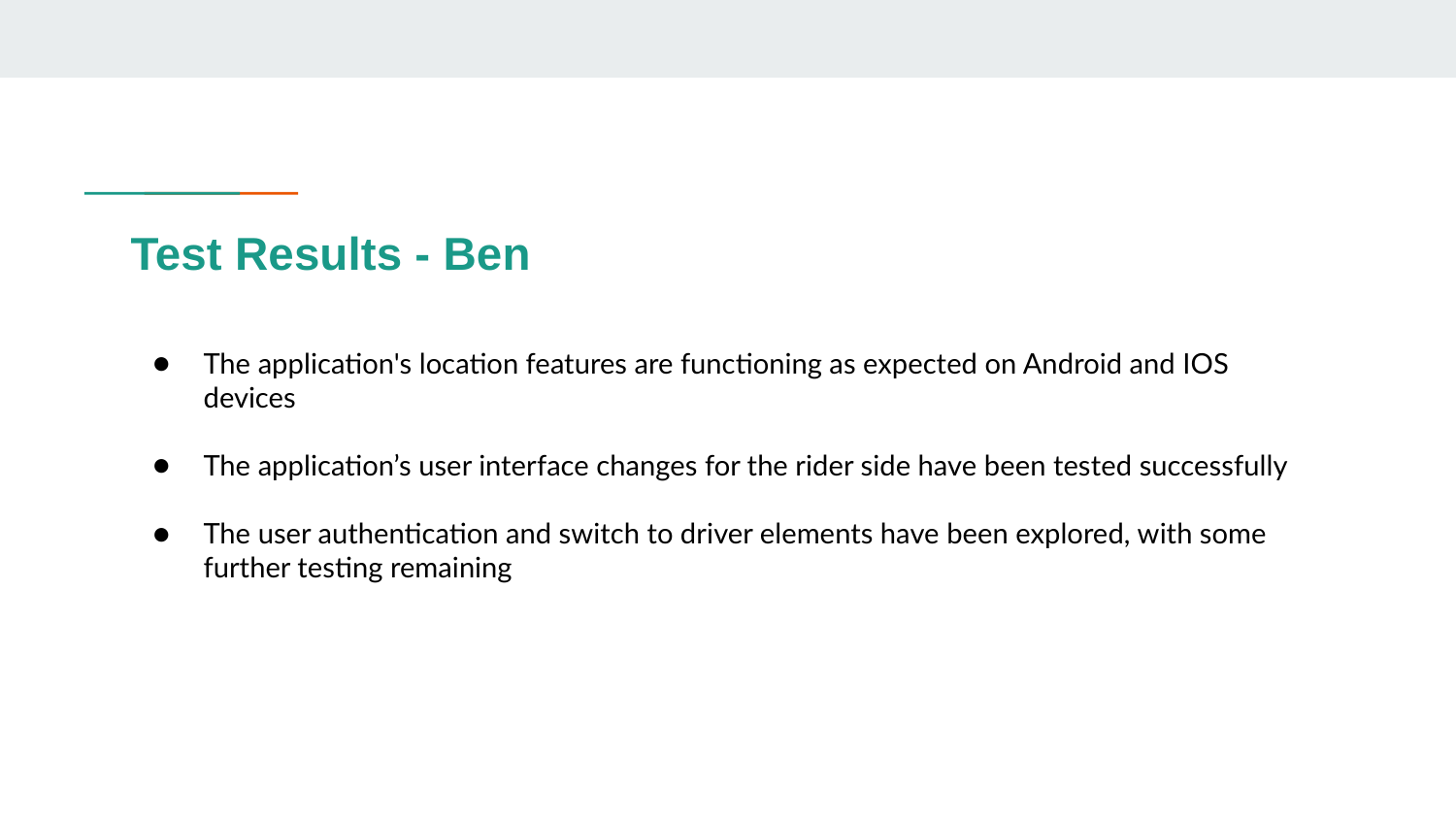

# Test Results - Ben
The application's location features are functioning as expected on Android and IOS devices

The application’s user interface changes for the rider side have been tested successfully

The user authentication and switch to driver elements have been explored, with some further testing remaining